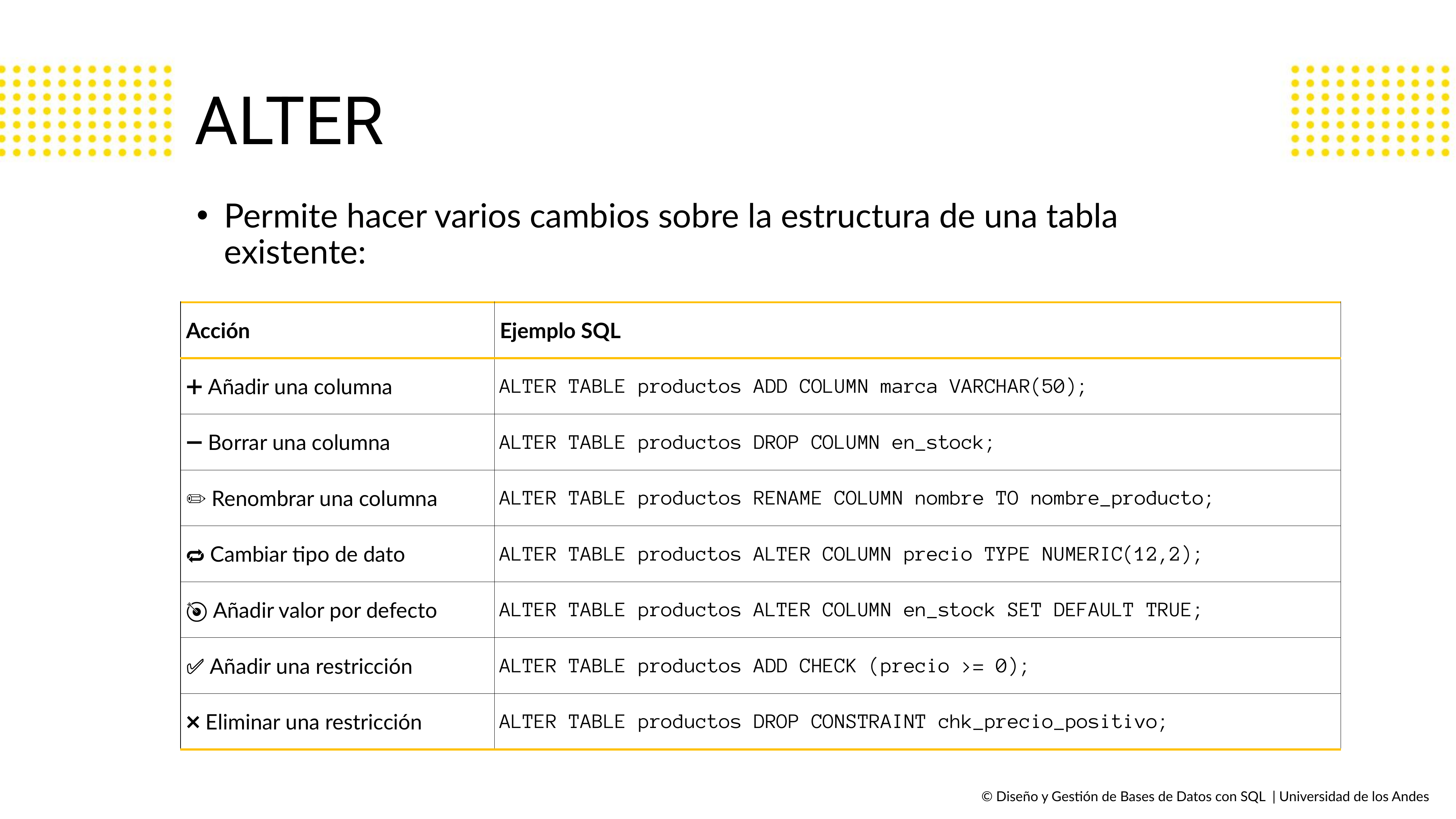

# ALTER
Permite hacer varios cambios sobre la estructura de una tabla existente:
| Acción | Ejemplo SQL |
| --- | --- |
| ➕ Añadir una columna | ALTER TABLE productos ADD COLUMN marca VARCHAR(50); |
| ➖ Borrar una columna | ALTER TABLE productos DROP COLUMN en\_stock; |
| ✏️ Renombrar una columna | ALTER TABLE productos RENAME COLUMN nombre TO nombre\_producto; |
| 🔁 Cambiar tipo de dato | ALTER TABLE productos ALTER COLUMN precio TYPE NUMERIC(12,2); |
| 🎯 Añadir valor por defecto | ALTER TABLE productos ALTER COLUMN en\_stock SET DEFAULT TRUE; |
| ✅ Añadir una restricción | ALTER TABLE productos ADD CHECK (precio >= 0); |
| ❌ Eliminar una restricción | ALTER TABLE productos DROP CONSTRAINT chk\_precio\_positivo; |
© Diseño y Gestión de Bases de Datos con SQL  | Universidad de los Andes